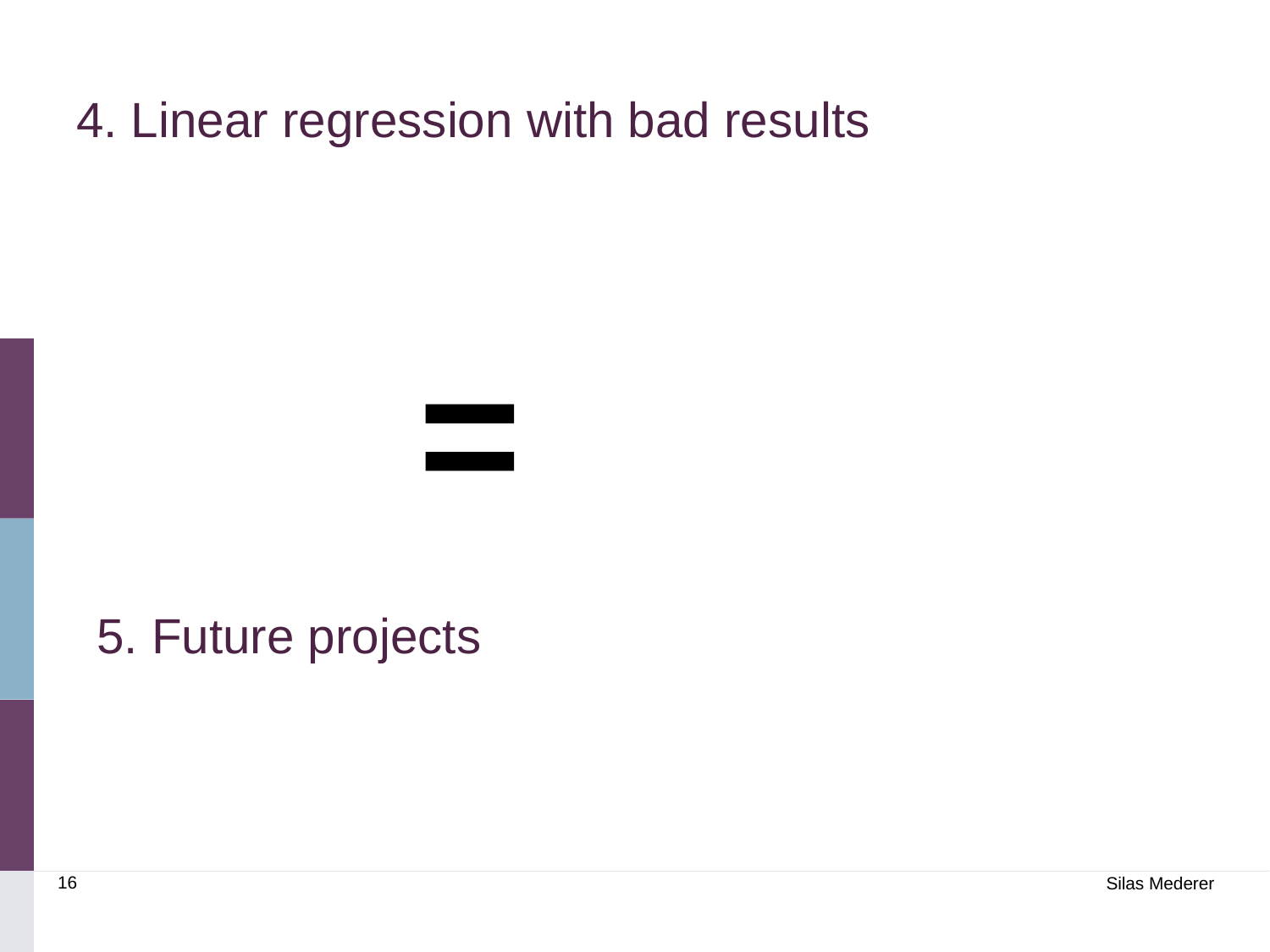

# 4. Linear regression with bad results

=
5. Future projects
16
Silas Mederer